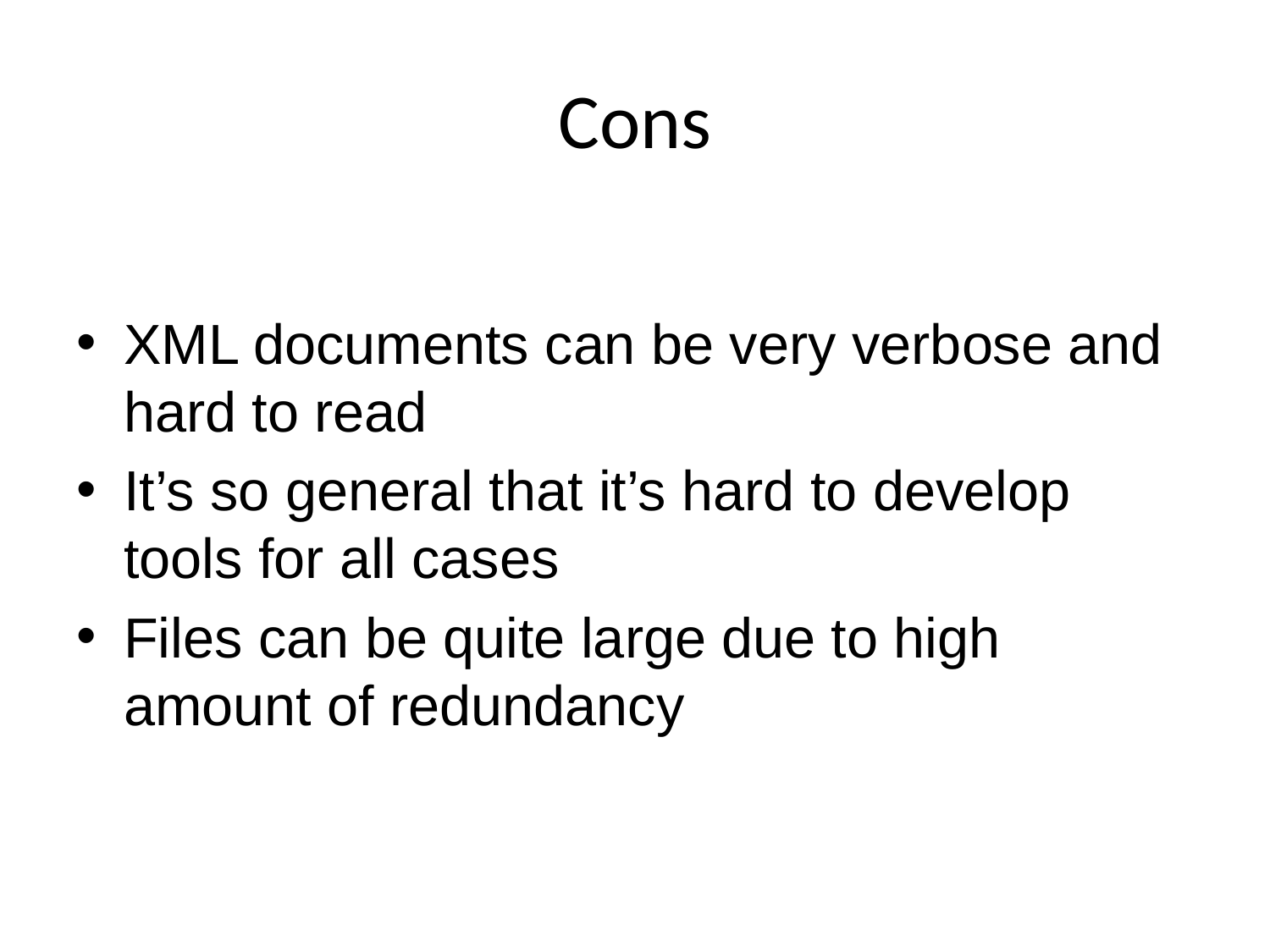

# Cons

XML documents can be very verbose and hard to read
It’s so general that it’s hard to develop tools for all cases
Files can be quite large due to high amount of redundancy